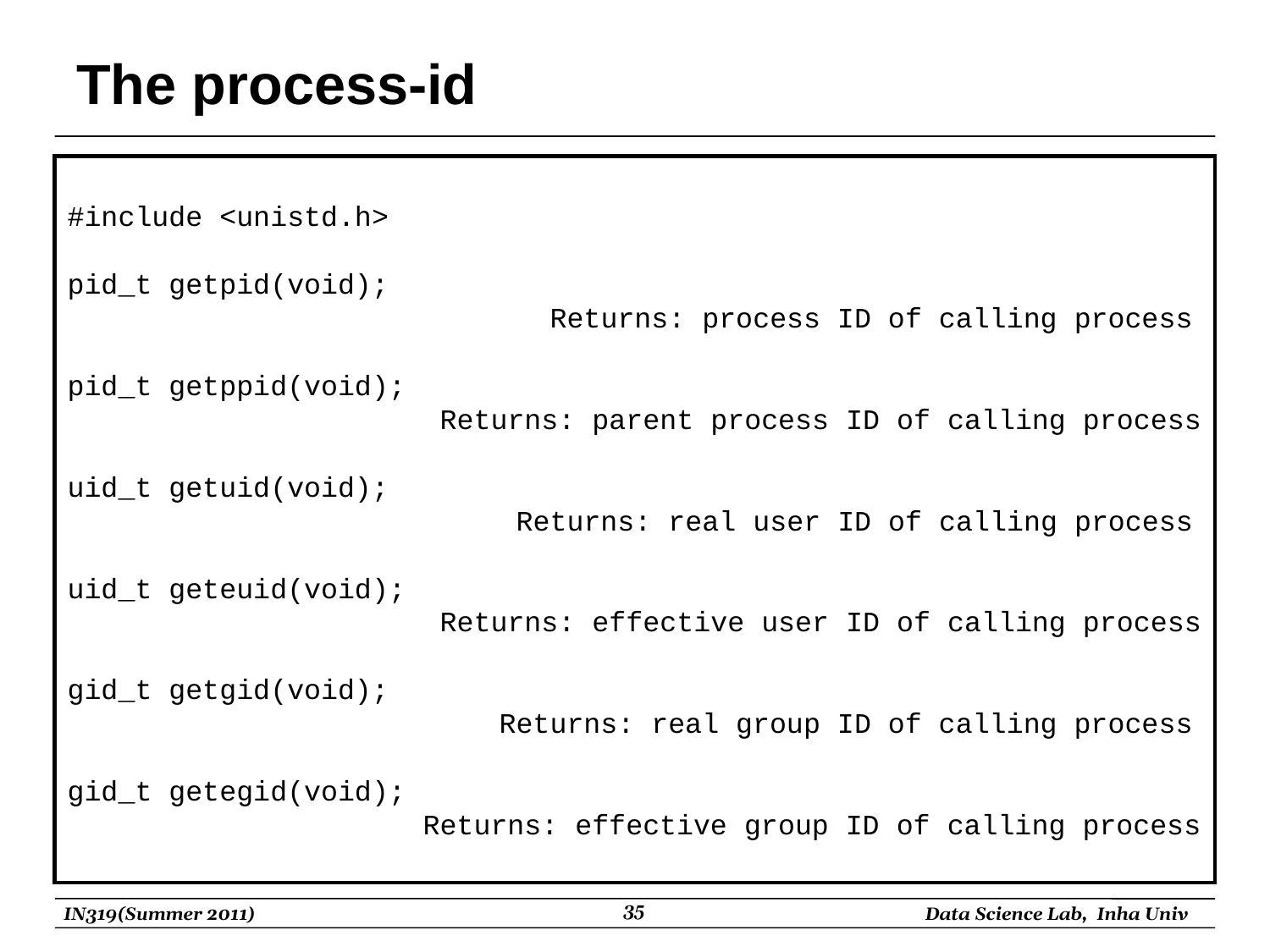

# The process-id
#include <unistd.h>

pid_t getpid(void);
			      Returns: process ID of calling process

pid_t getppid(void);
		       Returns: parent process ID of calling process

uid_t getuid(void);
			    Returns: real user ID of calling process

uid_t geteuid(void);
		       Returns: effective user ID of calling process

gid_t getgid(void);
			   Returns: real group ID of calling process

gid_t getegid(void);
		      Returns: effective group ID of calling process
35